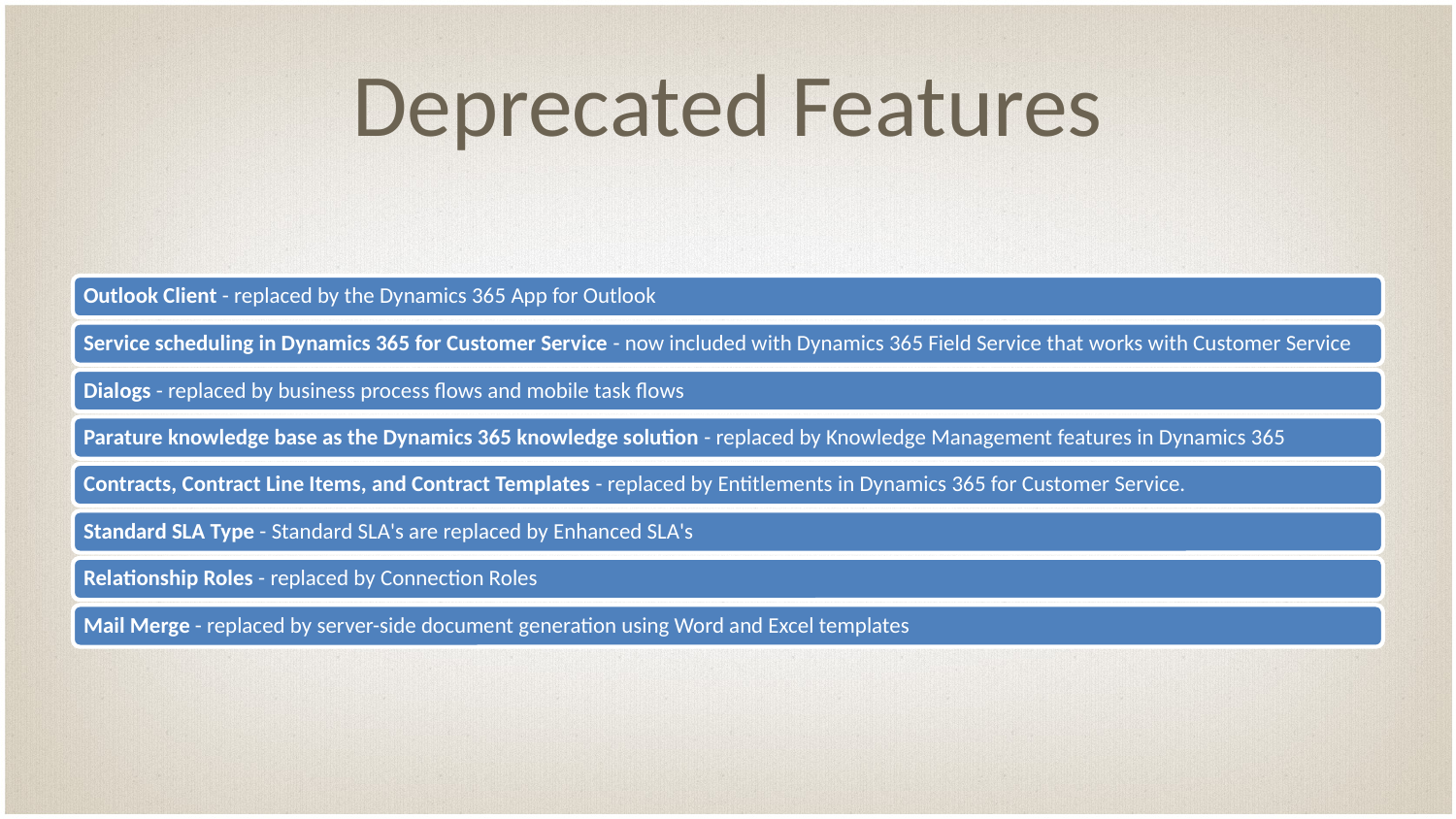

# Deprecated Features
Outlook Client - replaced by the Dynamics 365 App for Outlook
Service scheduling in Dynamics 365 for Customer Service - now included with Dynamics 365 Field Service that works with Customer Service
Dialogs - replaced by business process flows and mobile task flows
Parature knowledge base as the Dynamics 365 knowledge solution - replaced by Knowledge Management features in Dynamics 365
Contracts, Contract Line Items, and Contract Templates - replaced by Entitlements in Dynamics 365 for Customer Service.
Standard SLA Type - Standard SLA's are replaced by Enhanced SLA's
Relationship Roles - replaced by Connection Roles
Mail Merge - replaced by server-side document generation using Word and Excel templates